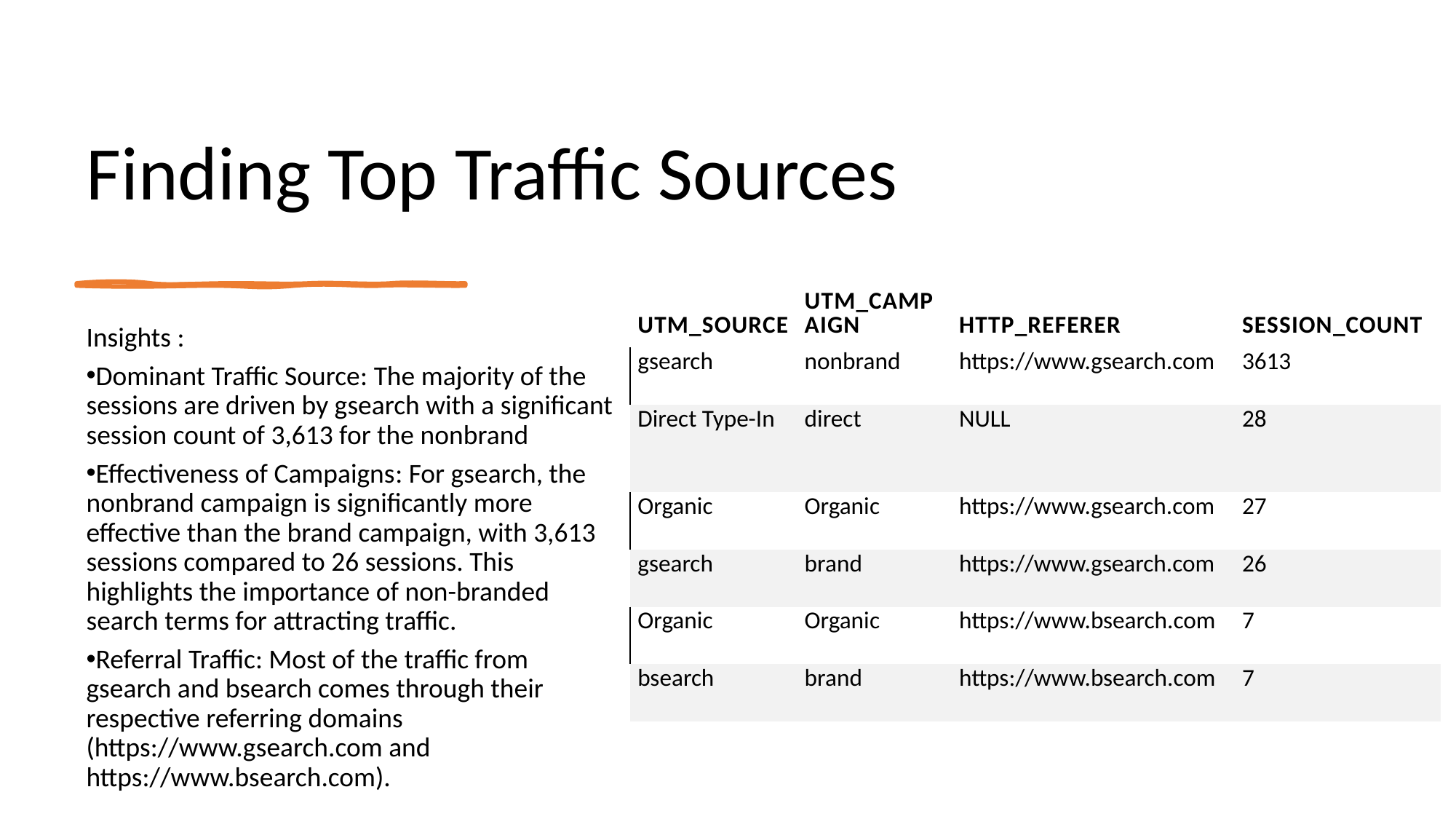

# Finding Top Traffic Sources
| Utm\_source | Utm\_campaign | Http\_referer | Session\_count |
| --- | --- | --- | --- |
| gsearch | nonbrand | https://www.gsearch.com | 3613 |
| Direct Type-In | direct | NULL | 28 |
| Organic | Organic | https://www.gsearch.com | 27 |
| gsearch | brand | https://www.gsearch.com | 26 |
| Organic | Organic | https://www.bsearch.com | 7 |
| bsearch | brand | https://www.bsearch.com | 7 |

Insights :
Dominant Traffic Source: The majority of the sessions are driven by gsearch with a significant session count of 3,613 for the nonbrand
Effectiveness of Campaigns: For gsearch, the nonbrand campaign is significantly more effective than the brand campaign, with 3,613 sessions compared to 26 sessions. This highlights the importance of non-branded search terms for attracting traffic.
Referral Traffic: Most of the traffic from gsearch and bsearch comes through their respective referring domains (https://www.gsearch.com and https://www.bsearch.com).